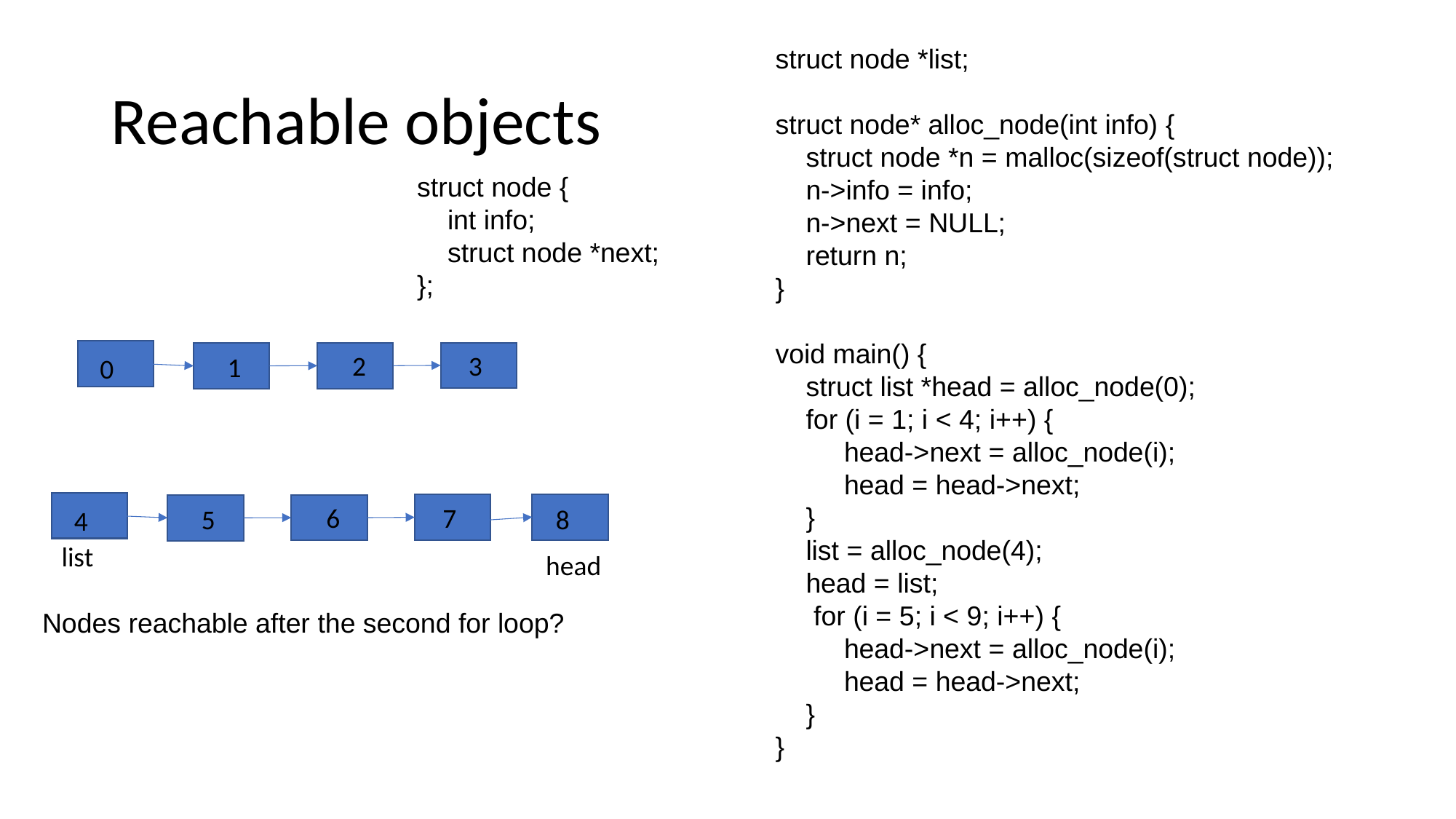

struct node *list;

struct node* alloc_node(int info) {
    struct node *n = malloc(sizeof(struct node));
    n->info = info;
    n->next = NULL;
    return n;
}

void main() {
    struct list *head = alloc_node(0);
    for (i = 1; i < 4; i++) {
         head->next = alloc_node(i);
         head = head->next;
    }
    list = alloc_node(4);
    head = list;
     for (i = 5; i < 9; i++) {
         head->next = alloc_node(i);
         head = head->next;
    }
}
# Reachable objects
struct node {
    int info;
    struct node *next;
};

3
2
1
0

7
6
5
8
4
list
head
Nodes reachable after the second for loop?